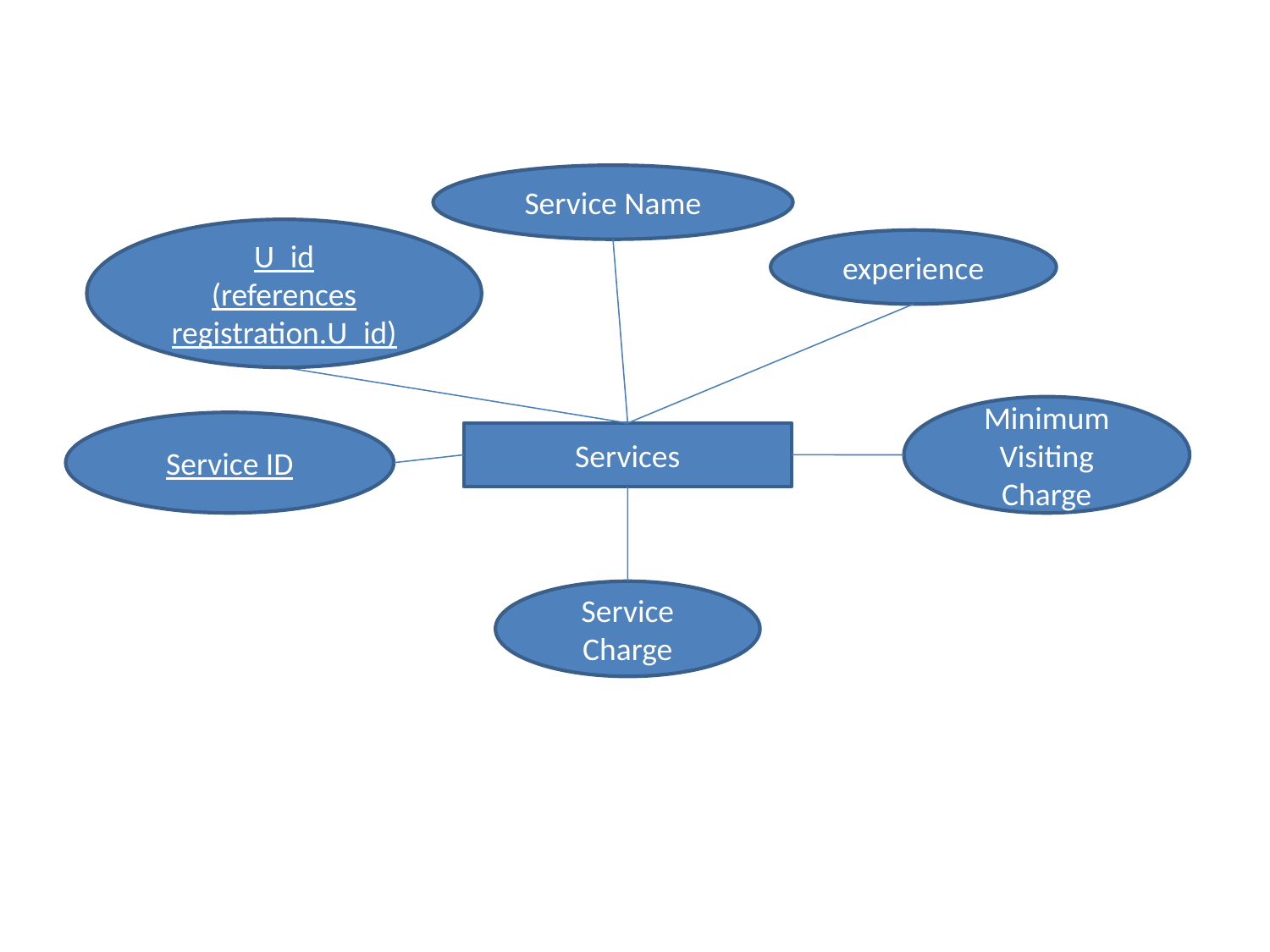

Service Name
U_id
(references registration.U_id)
experience
Service ID
Services
Minimum Visiting Charge
Service Charge